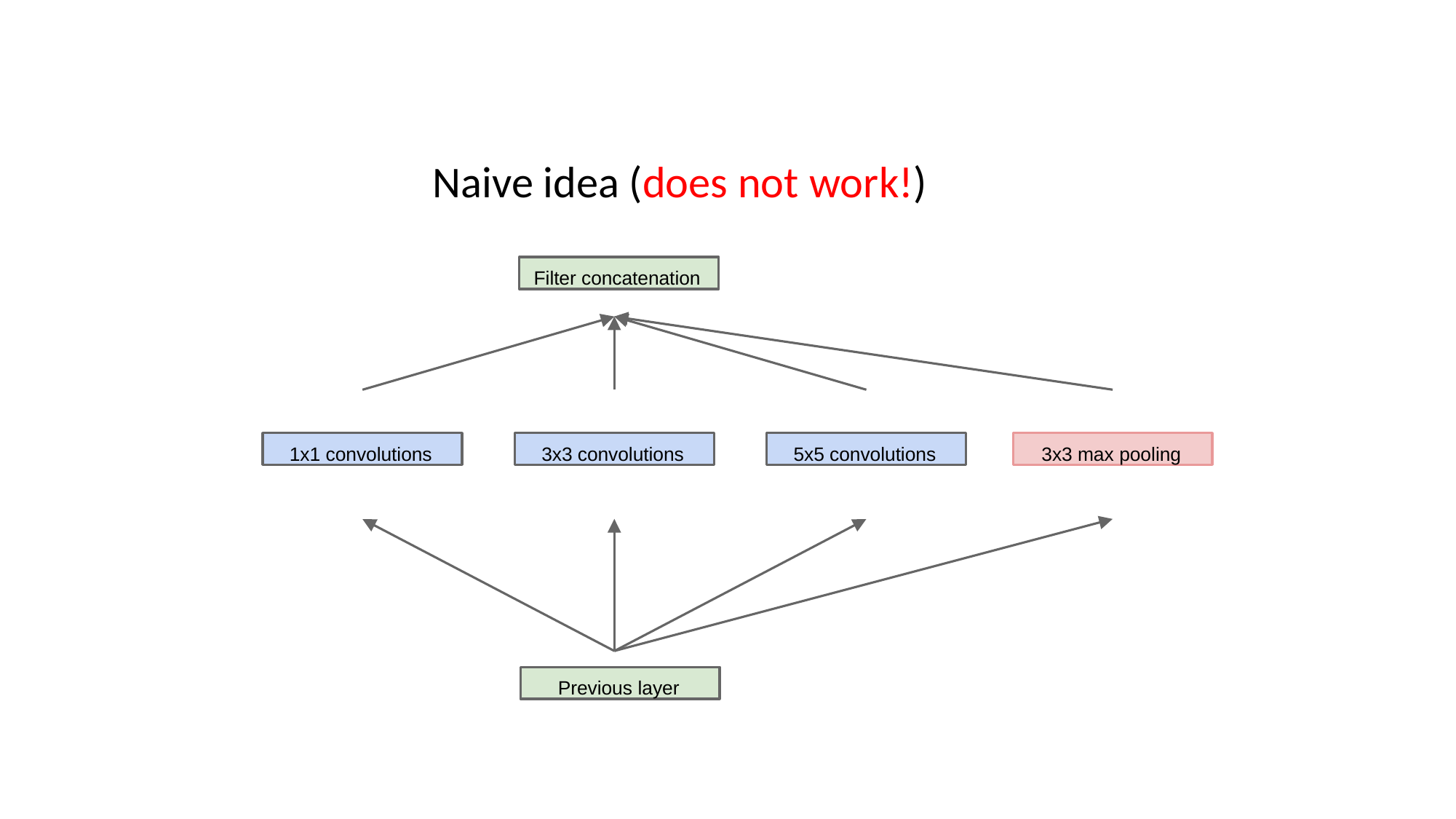

# Naive idea (does not work!)
Filter concatenation

1x1 convolutions
3x3 convolutions
5x5 convolutions
3x3 max pooling

Previous layer